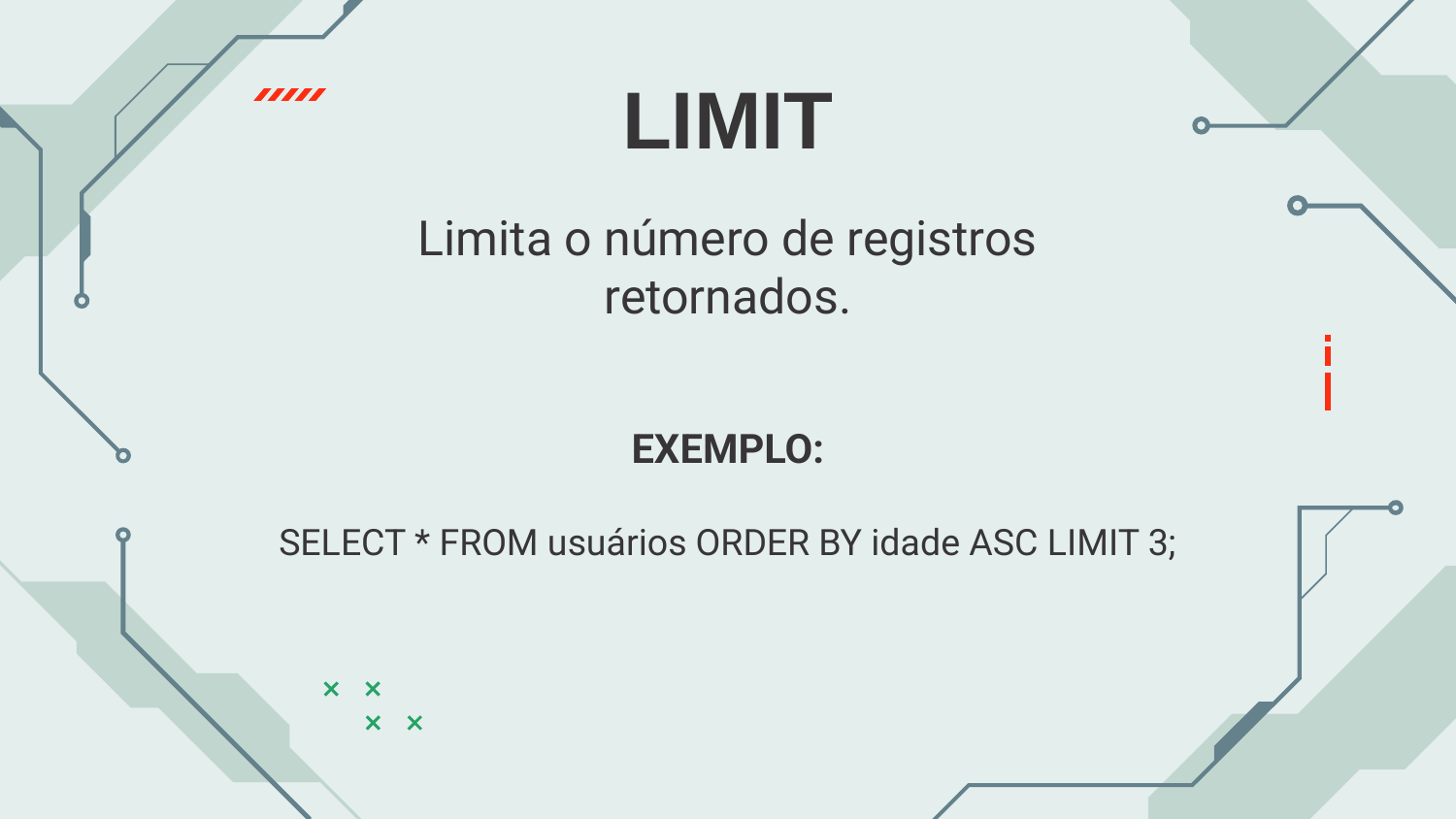

# LIMIT
Limita o número de registros retornados.
EXEMPLO:

SELECT * FROM usuários ORDER BY idade ASC LIMIT 3;